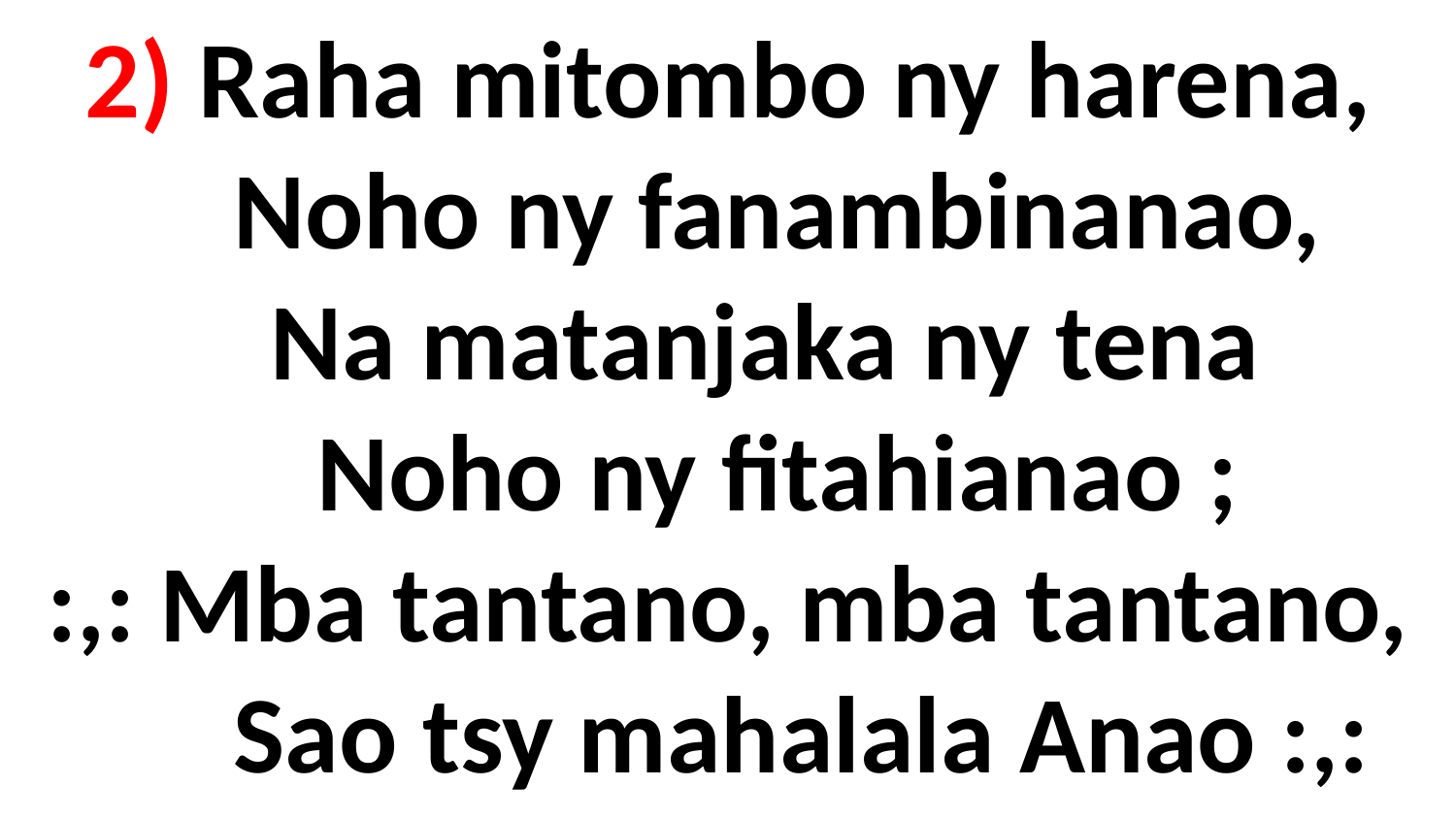

# 2) Raha mitombo ny harena, Noho ny fanambinanao, Na matanjaka ny tena Noho ny fitahianao ; :,: Mba tantano, mba tantano, Sao tsy mahalala Anao :,: